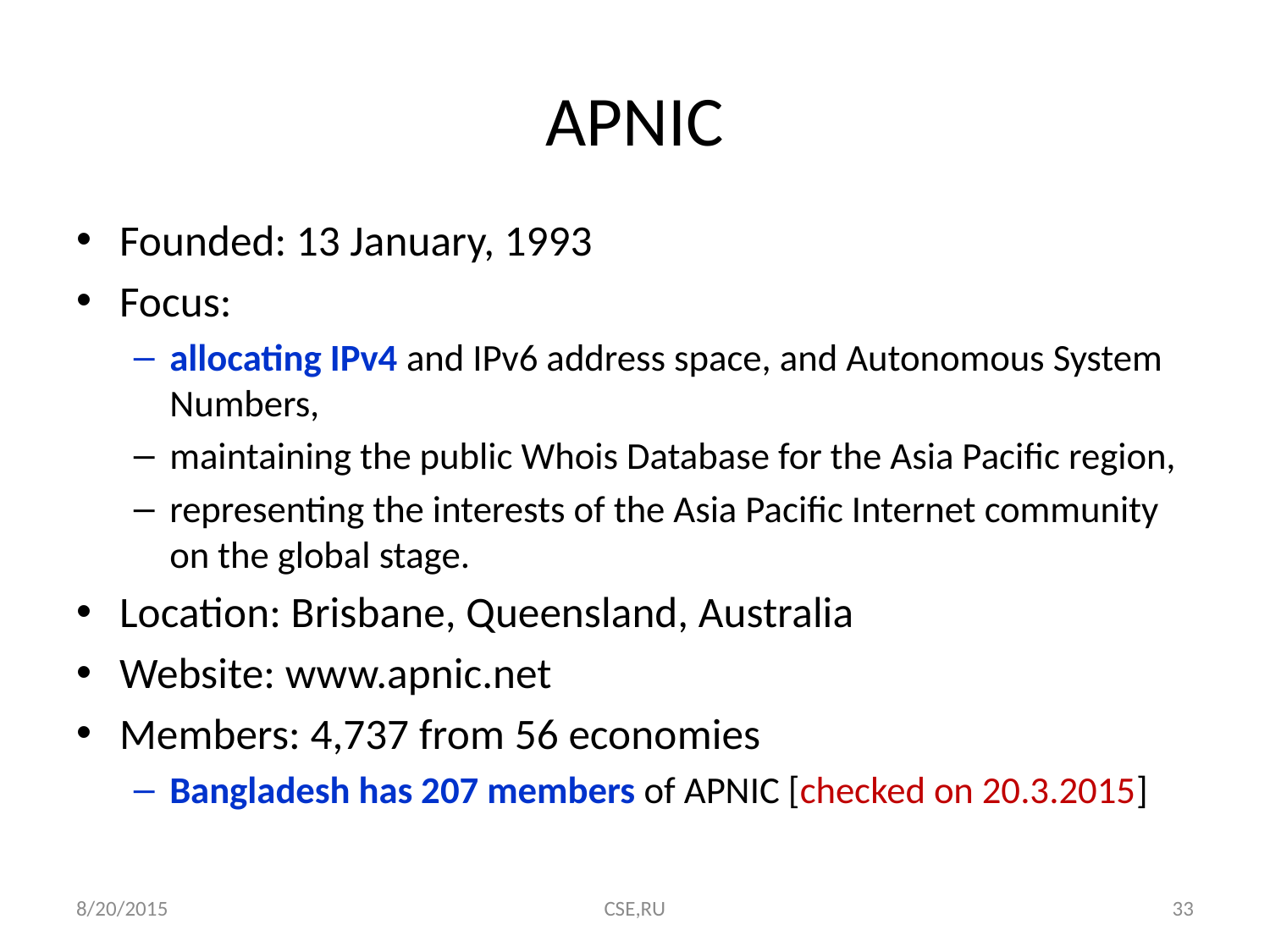

# APNIC
Founded: 13 January, 1993
Focus:
allocating IPv4 and IPv6 address space, and Autonomous System Numbers,
maintaining the public Whois Database for the Asia Pacific region,
representing the interests of the Asia Pacific Internet community on the global stage.
Location: Brisbane, Queensland, Australia
Website: www.apnic.net
Members: 4,737 from 56 economies
Bangladesh has 207 members of APNIC [checked on 20.3.2015]
8/20/2015
CSE,RU
33